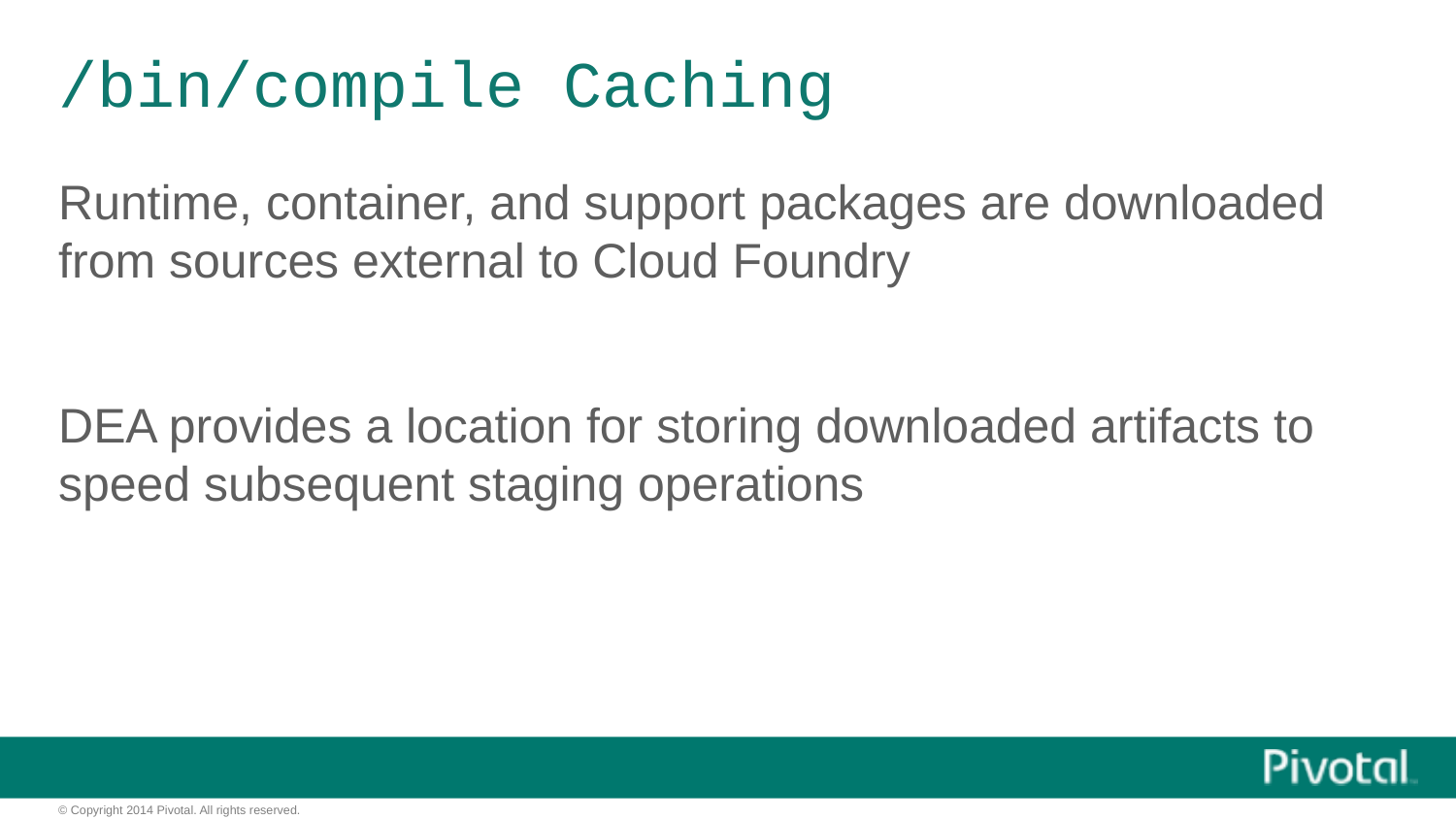

# /bin/compile Caching
Runtime, container, and support packages are downloaded from sources external to Cloud Foundry

DEA provides a location for storing downloaded artifacts to speed subsequent staging operations
14